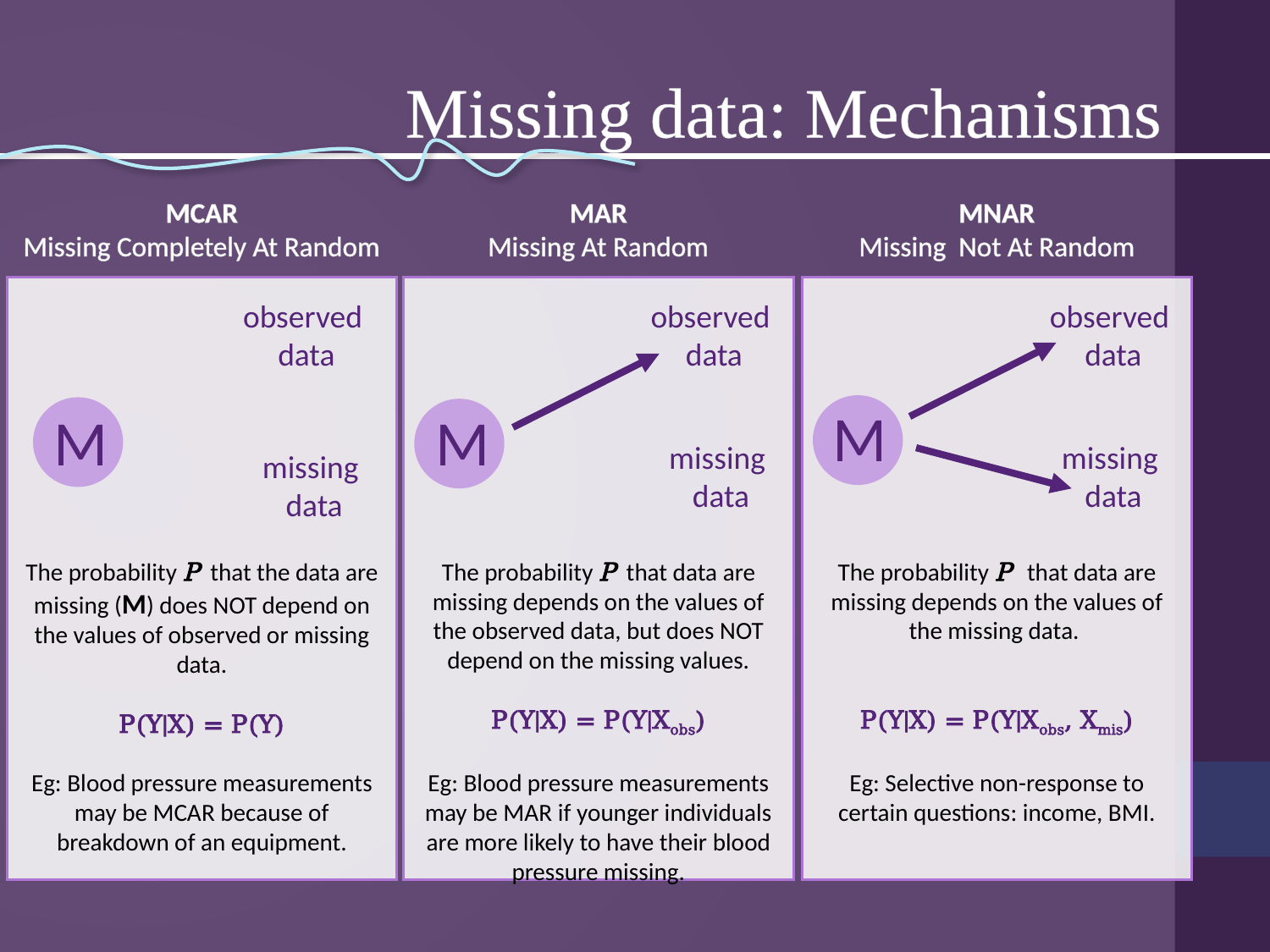

Missing data: Mechanisms
MCAR
Missing Completely At Random
MAR
Missing At Random
MNAR
Missing  Not At Random

The probability P  that the data are missing (M) does NOT depend on the values of observed or missing data.

P(Y|X) = P(Y)

Eg: Blood pressure measurements may be MCAR because of breakdown of an equipment.

The probability P  that data are missing depends on the values of the observed data, but does NOT depend on the missing values.

P(Y|X) = P(Y|Xobs)

Eg: Blood pressure measurements may be MAR if younger individuals are more likely to have their blood pressure missing.

The probability P  that data are missing depends on the values of the missing data.

P(Y|X) = P(Y|Xobs, Xmis)

Eg: Selective non-response to certain questions: income, BMI.

observed
data
observed
data
observed
data
M

M
M

missing
data
missing
data
missing
data